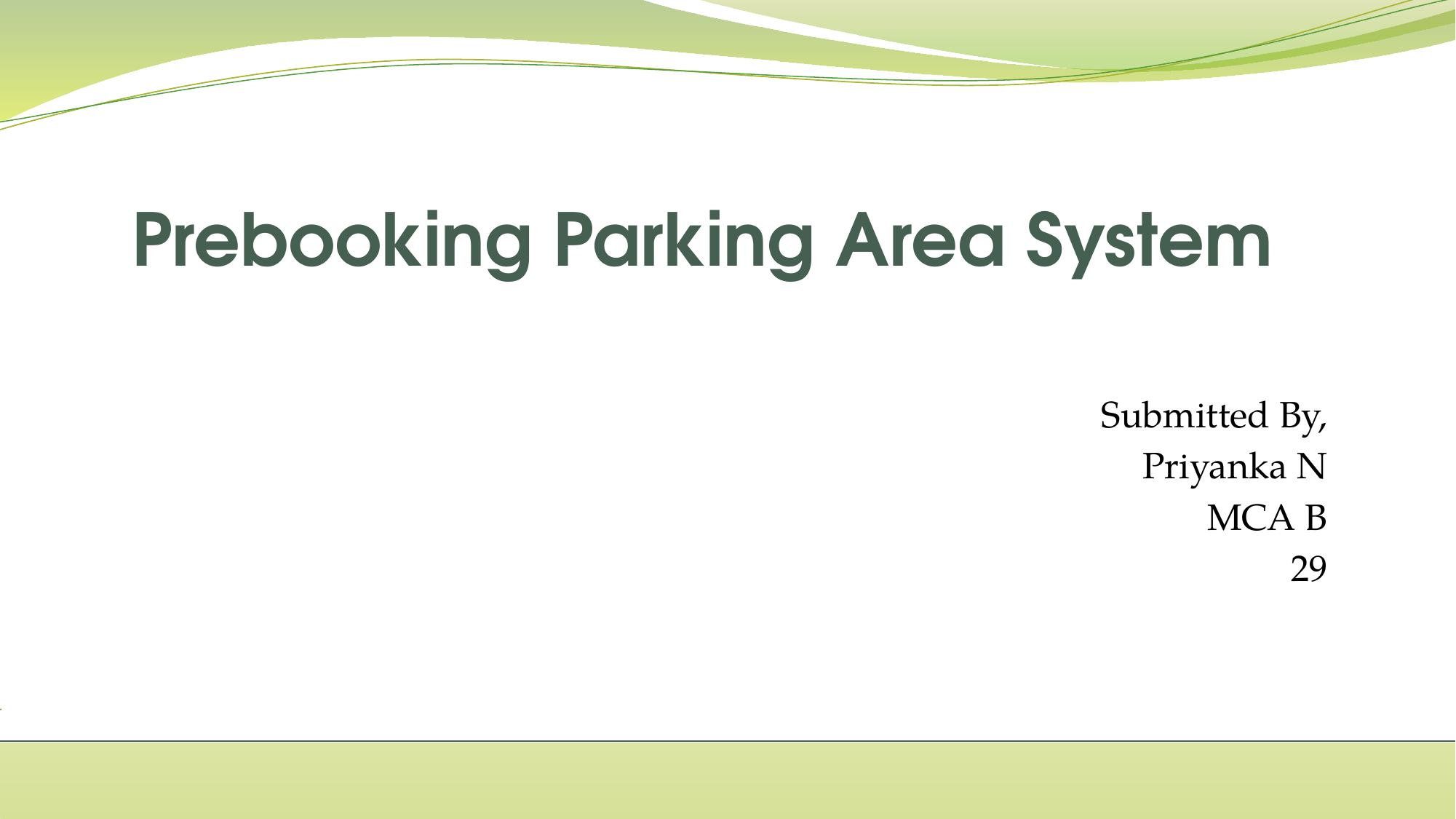

# Prebooking Parking Area System
Submitted By,
Priyanka N
MCA B
29